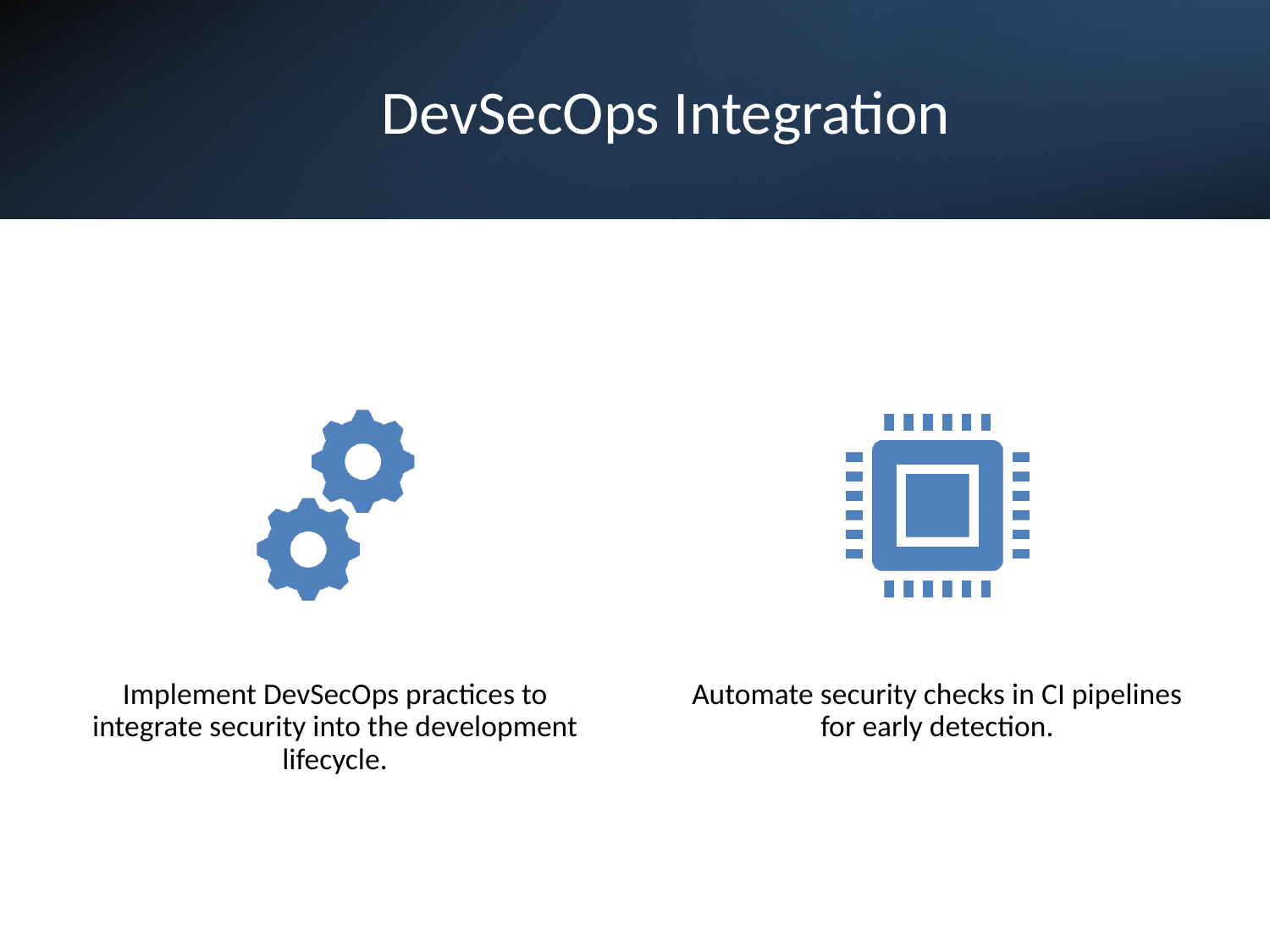

# DevSecOps Integration
Implement DevSecOps practices to integrate security into the development lifecycle.
Automate security checks in CI pipelines for early detection.